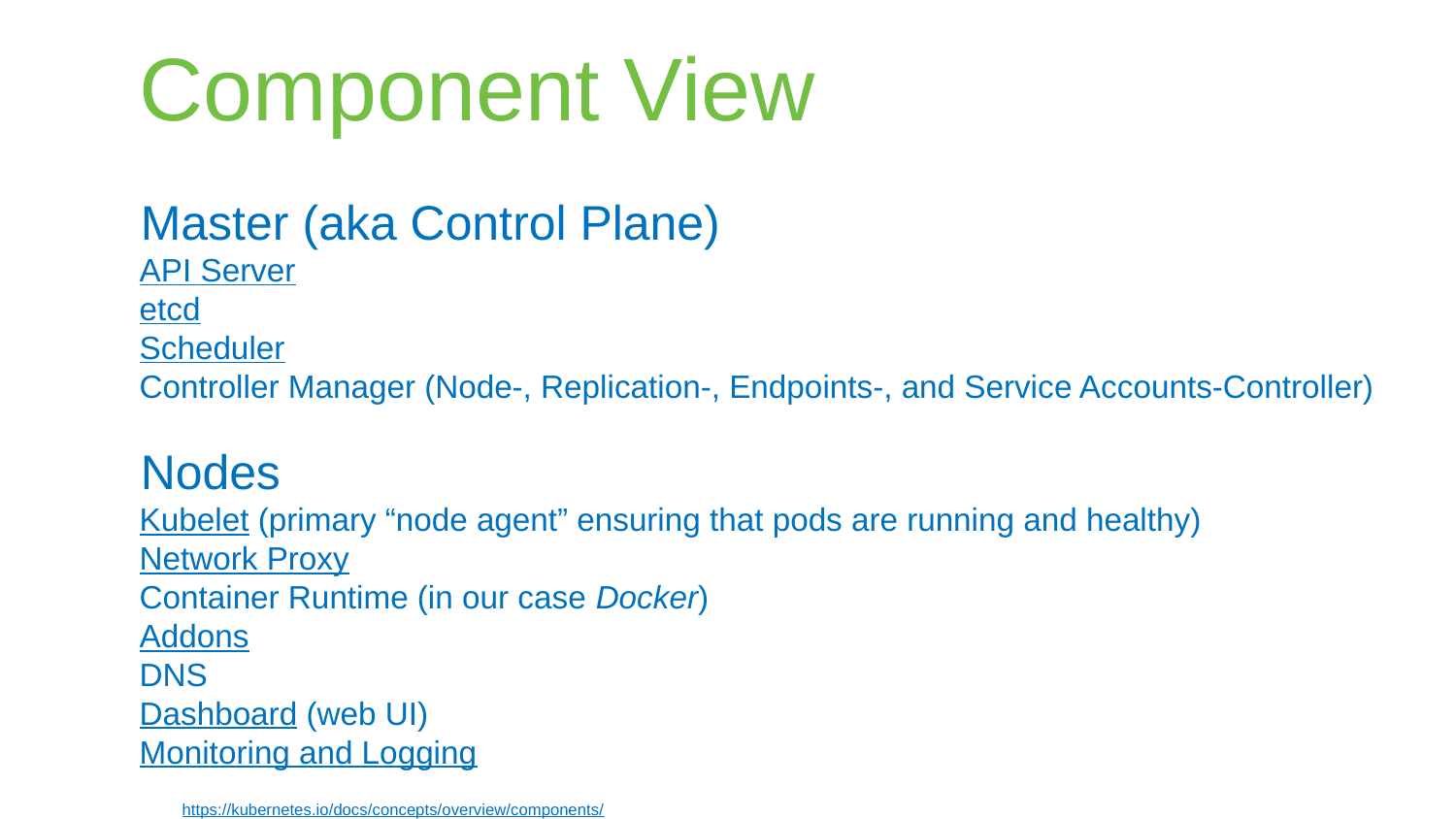

# Component View
Master (aka Control Plane)
API Server
etcd
Scheduler
Controller Manager (Node-, Replication-, Endpoints-, and Service Accounts-Controller)
Nodes
Kubelet (primary “node agent” ensuring that pods are running and healthy)
Network Proxy
Container Runtime (in our case Docker)
Addons
DNS
Dashboard (web UI)
Monitoring and Logging
https://kubernetes.io/docs/concepts/overview/components/